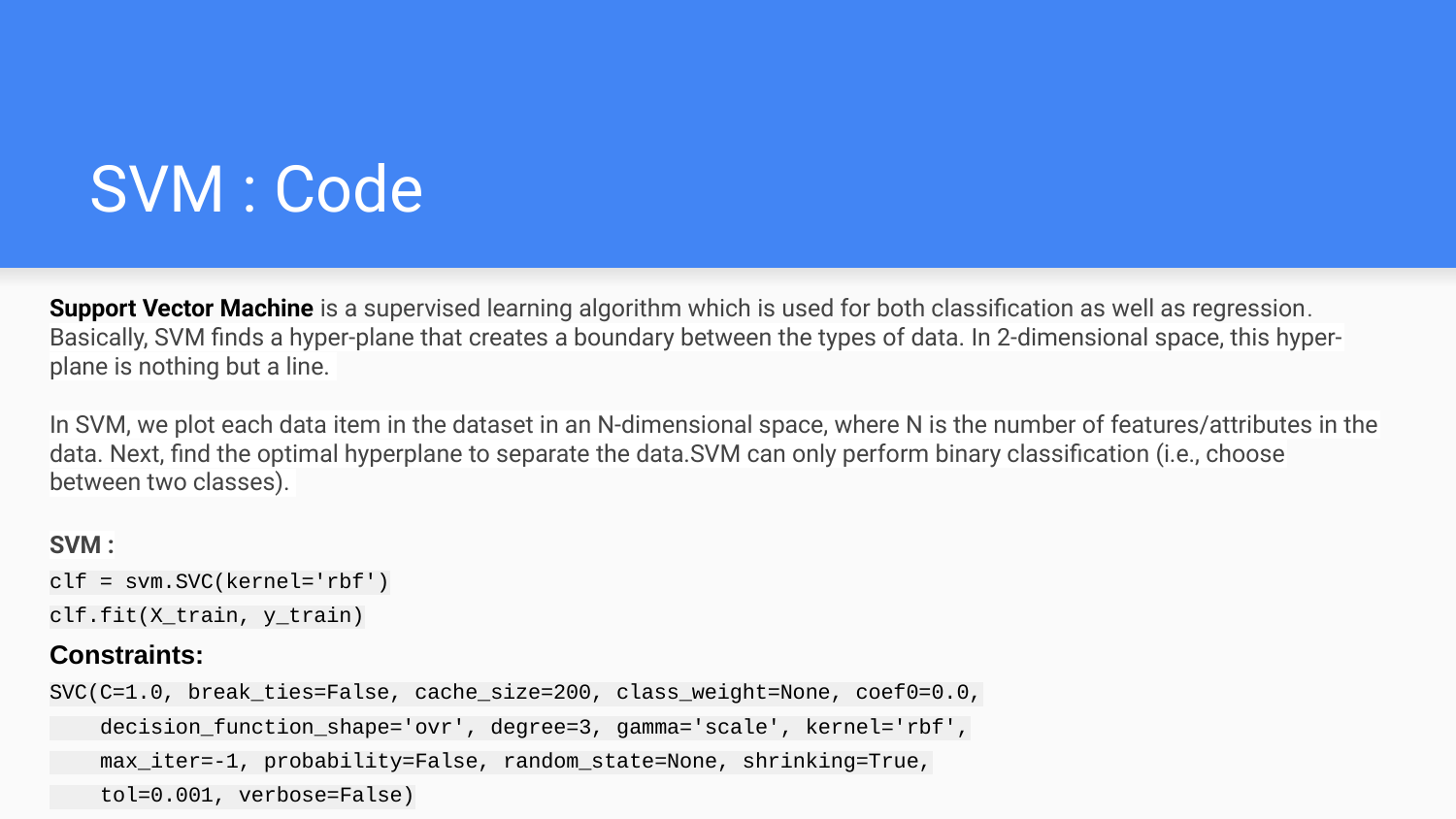

# SVM : Code
Support Vector Machine is a supervised learning algorithm which is used for both classification as well as regression. Basically, SVM finds a hyper-plane that creates a boundary between the types of data. In 2-dimensional space, this hyper-plane is nothing but a line.

In SVM, we plot each data item in the dataset in an N-dimensional space, where N is the number of features/attributes in the data. Next, find the optimal hyperplane to separate the data.SVM can only perform binary classification (i.e., choose between two classes).

SVM :
clf = svm.SVC(kernel='rbf')
clf.fit(X_train, y_train)
Constraints:
SVC(C=1.0, break_ties=False, cache_size=200, class_weight=None, coef0=0.0,
    decision_function_shape='ovr', degree=3, gamma='scale', kernel='rbf',
    max_iter=-1, probability=False, random_state=None, shrinking=True,
    tol=0.001, verbose=False)